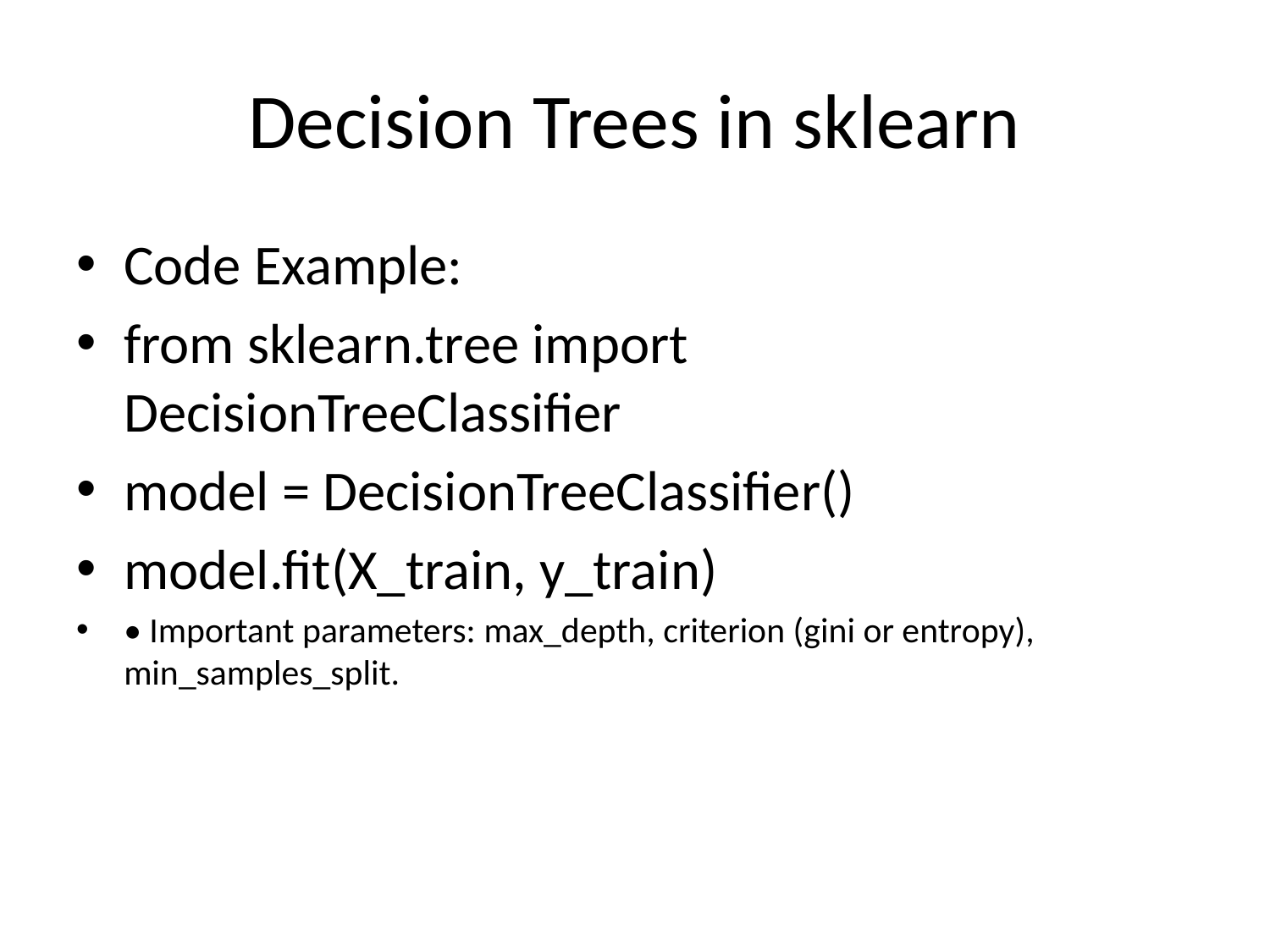

# Decision Trees in sklearn
Code Example:
from sklearn.tree import DecisionTreeClassifier
model = DecisionTreeClassifier()
model.fit(X_train, y_train)
• Important parameters: max_depth, criterion (gini or entropy), min_samples_split.